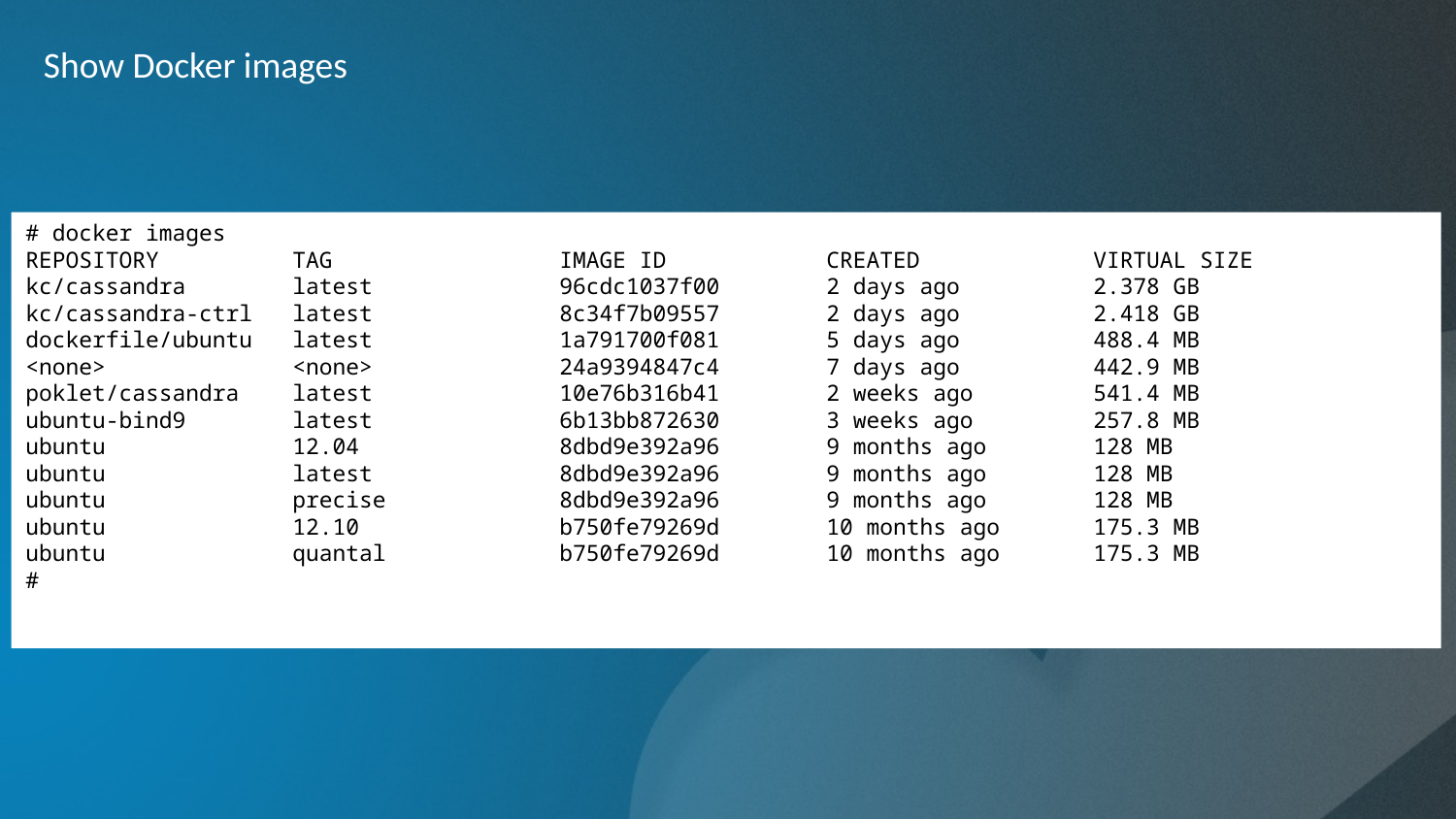

Show Docker images

# docker images
REPOSITORY          TAG                 IMAGE ID            CREATED             VIRTUAL SIZE
kc/cassandra        latest              96cdc1037f00        2 days ago          2.378 GB
kc/cassandra-ctrl   latest              8c34f7b09557        2 days ago          2.418 GB
dockerfile/ubuntu   latest              1a791700f081        5 days ago          488.4 MB
<none>              <none>              24a9394847c4        7 days ago          442.9 MB
poklet/cassandra    latest              10e76b316b41        2 weeks ago         541.4 MB
ubuntu-bind9        latest              6b13bb872630        3 weeks ago         257.8 MB
ubuntu              12.04               8dbd9e392a96        9 months ago        128 MB
ubuntu              latest              8dbd9e392a96        9 months ago        128 MB
ubuntu              precise             8dbd9e392a96        9 months ago        128 MB
ubuntu              12.10               b750fe79269d        10 months ago       175.3 MB
ubuntu              quantal             b750fe79269d        10 months ago       175.3 MB
#